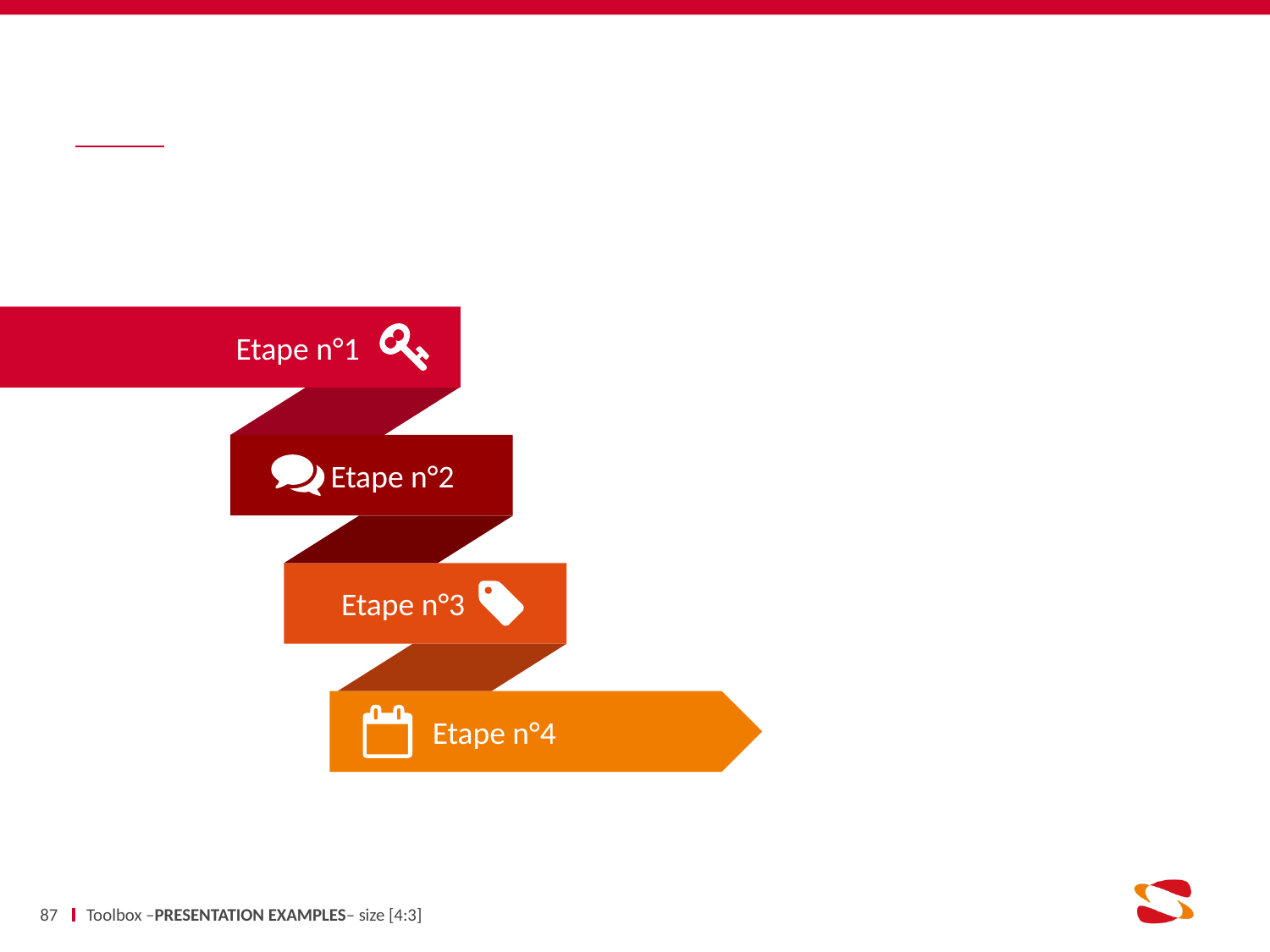

#

87
Toolbox –PRESENTATION EXAMPLES– size [4:3]